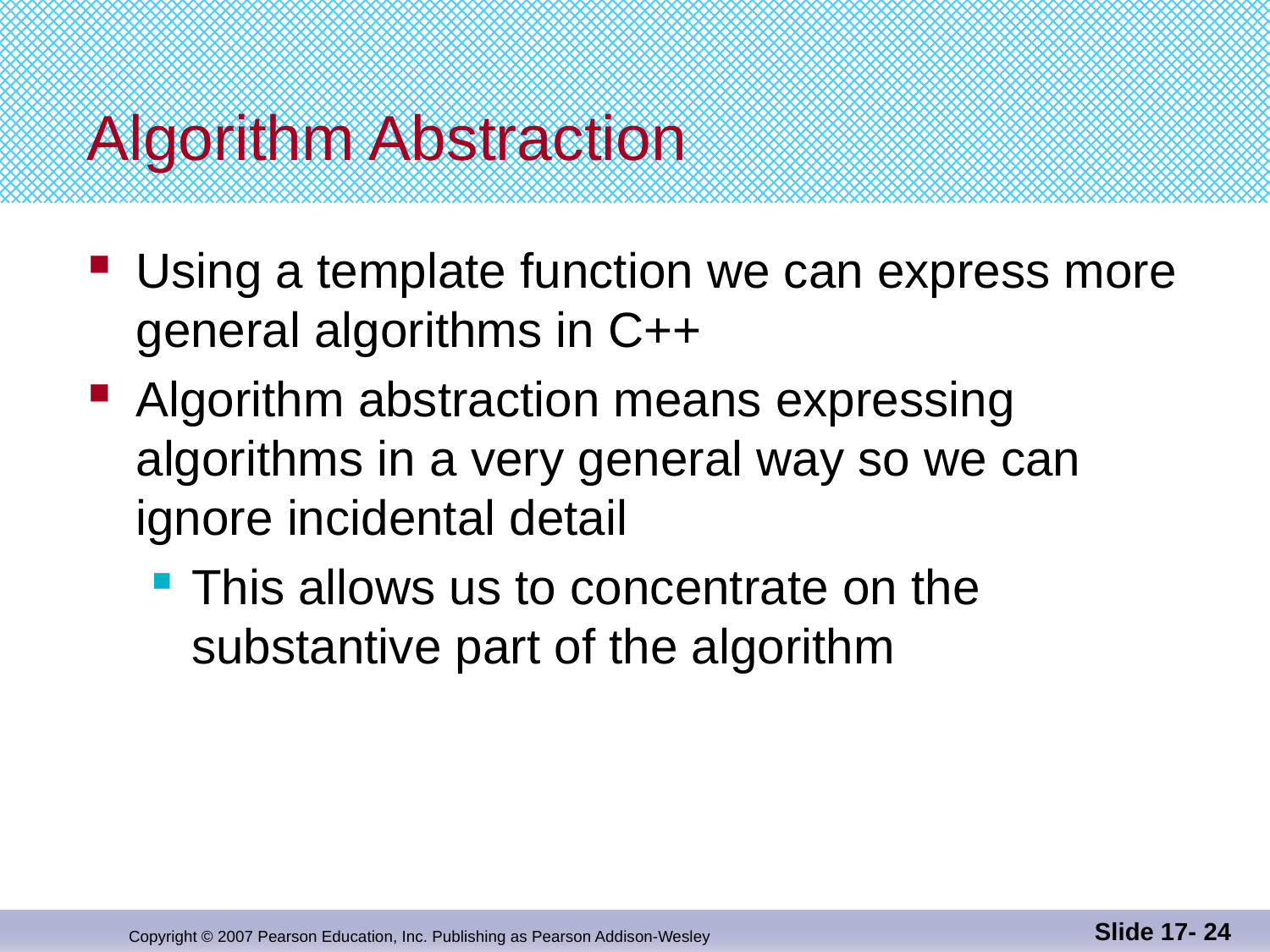

# Algorithm Abstraction
Using a template function we can express more
general algorithms in C++
Algorithm abstraction means expressing
algorithms in a very general way so we can
ignore incidental detail
This allows us to concentrate on the substantive part of the algorithm
Slide 17- 24